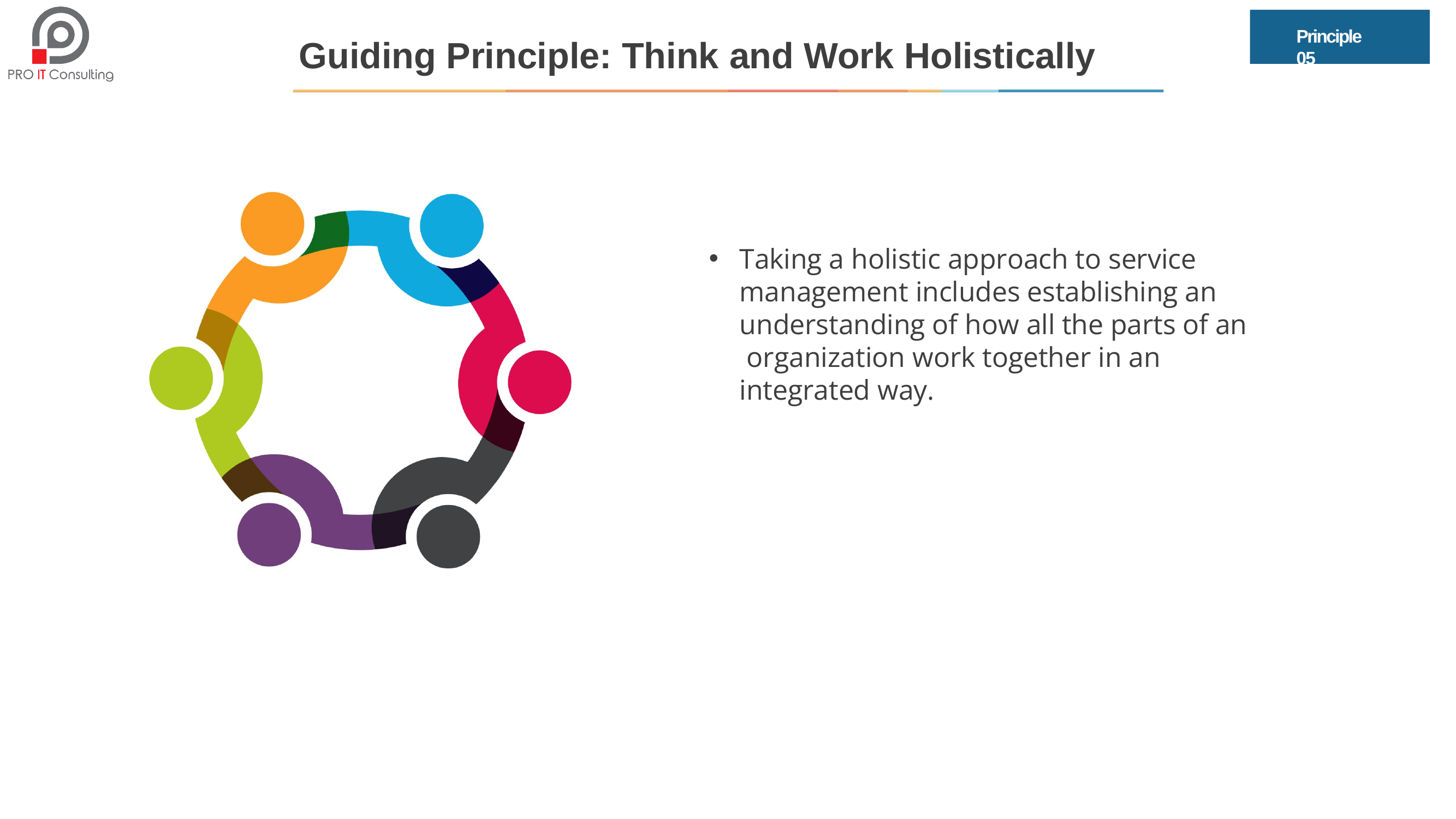

Principle 05
# Guiding Principle: Think and Work Holistically

Taking a holistic approach to service  management includes establishing an  understanding of how all the parts of an  organization work together in an  integrated way.